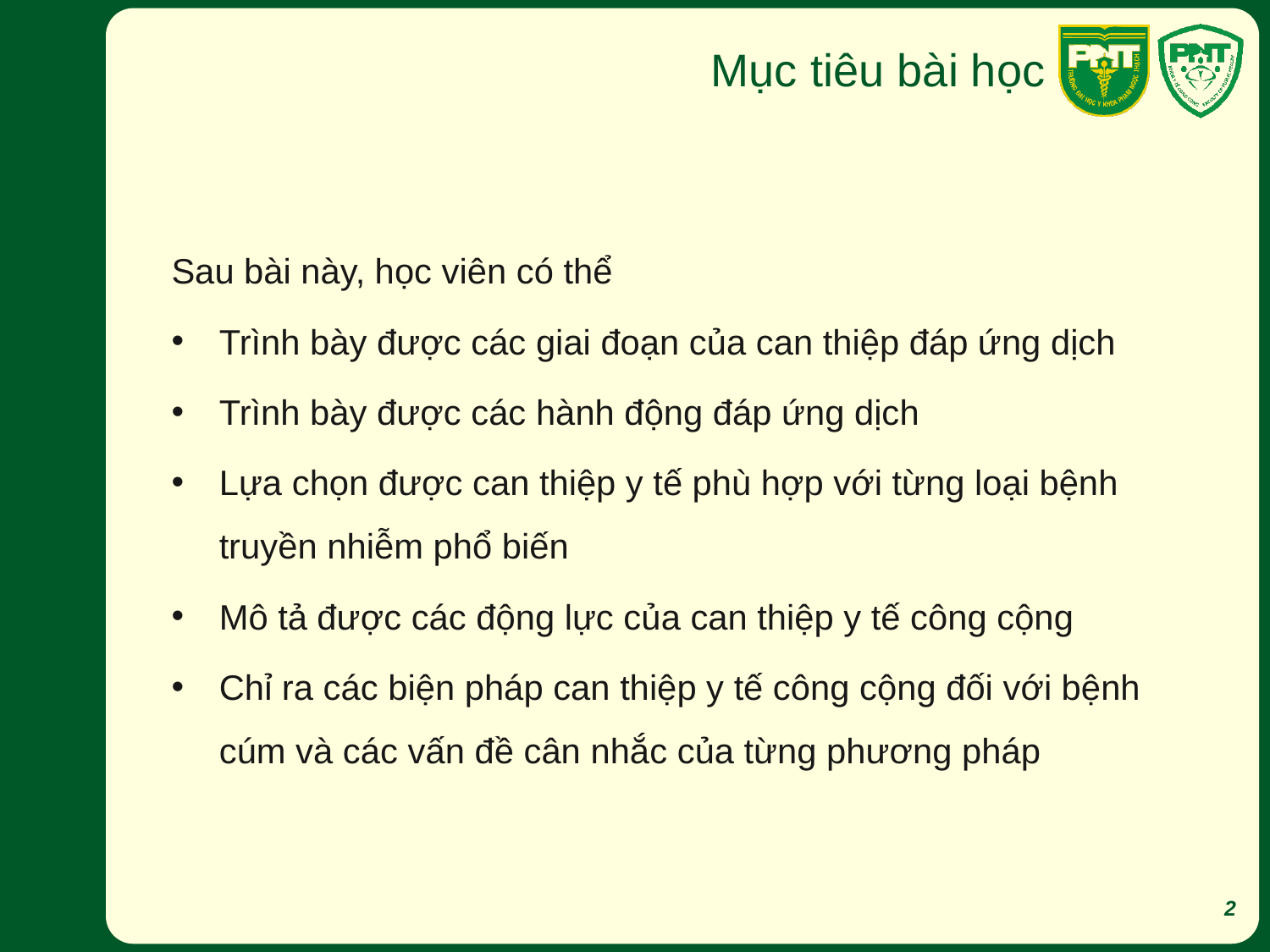

# Mục tiêu bài học
Sau bài này, học viên có thể
Trình bày được các giai đoạn của can thiệp đáp ứng dịch
Trình bày được các hành động đáp ứng dịch
Lựa chọn được can thiệp y tế phù hợp với từng loại bệnh truyền nhiễm phổ biến
Mô tả được các động lực của can thiệp y tế công cộng
Chỉ ra các biện pháp can thiệp y tế công cộng đối với bệnh cúm và các vấn đề cân nhắc của từng phương pháp
2